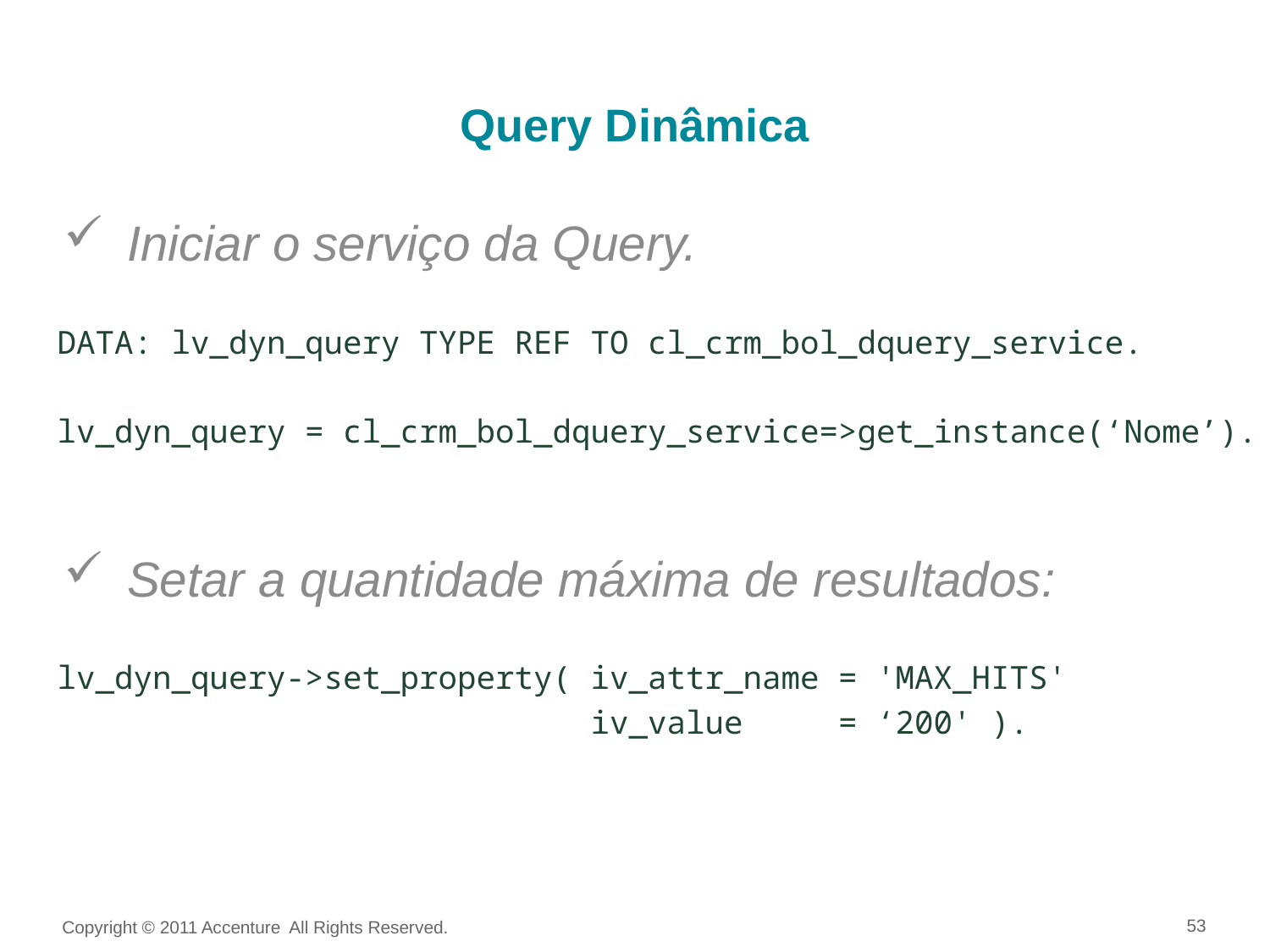

Query Dinâmica
Iniciar o serviço da Query.

   DATA: lv_dyn_query TYPE REF TO cl_crm_bol_dquery_service.

   lv_dyn_query = cl_crm_bol_dquery_service=>get_instance(‘Nome’).

Setar a quantidade máxima de resultados:

   lv_dyn_query->set_property( iv_attr_name = 'MAX_HITS'
                               iv_value     = ‘200' ).